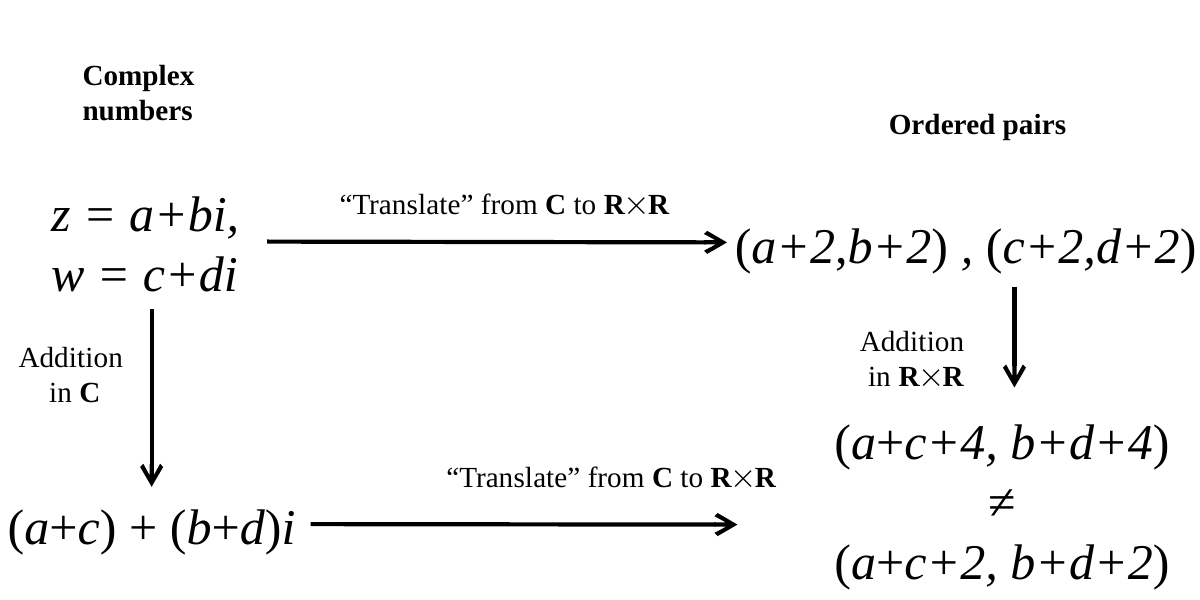

Complex
numbers
Ordered pairs
z = a+bi,
w = c+di
“Translate” from C to R×R
(a+2,b+2) , (c+2,d+2)
Addition
in R×R
Addition
in C
(a+c+4, b+d+4)
≠
(a+c+2, b+d+2)
“Translate” from C to R×R
(a+c) + (b+d)i